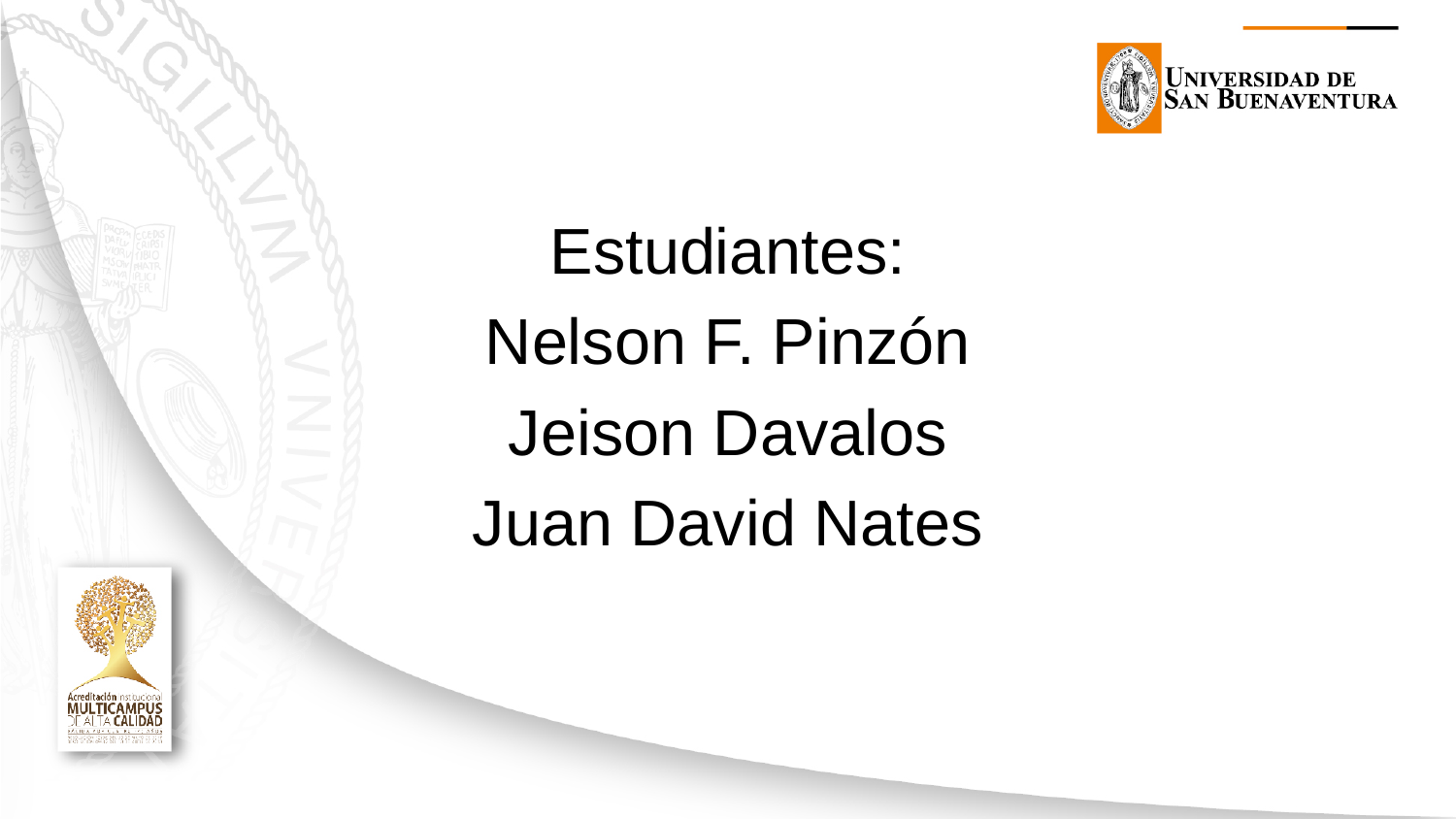

Estudiantes:
Nelson F. Pinzón
Jeison Davalos
Juan David Nates